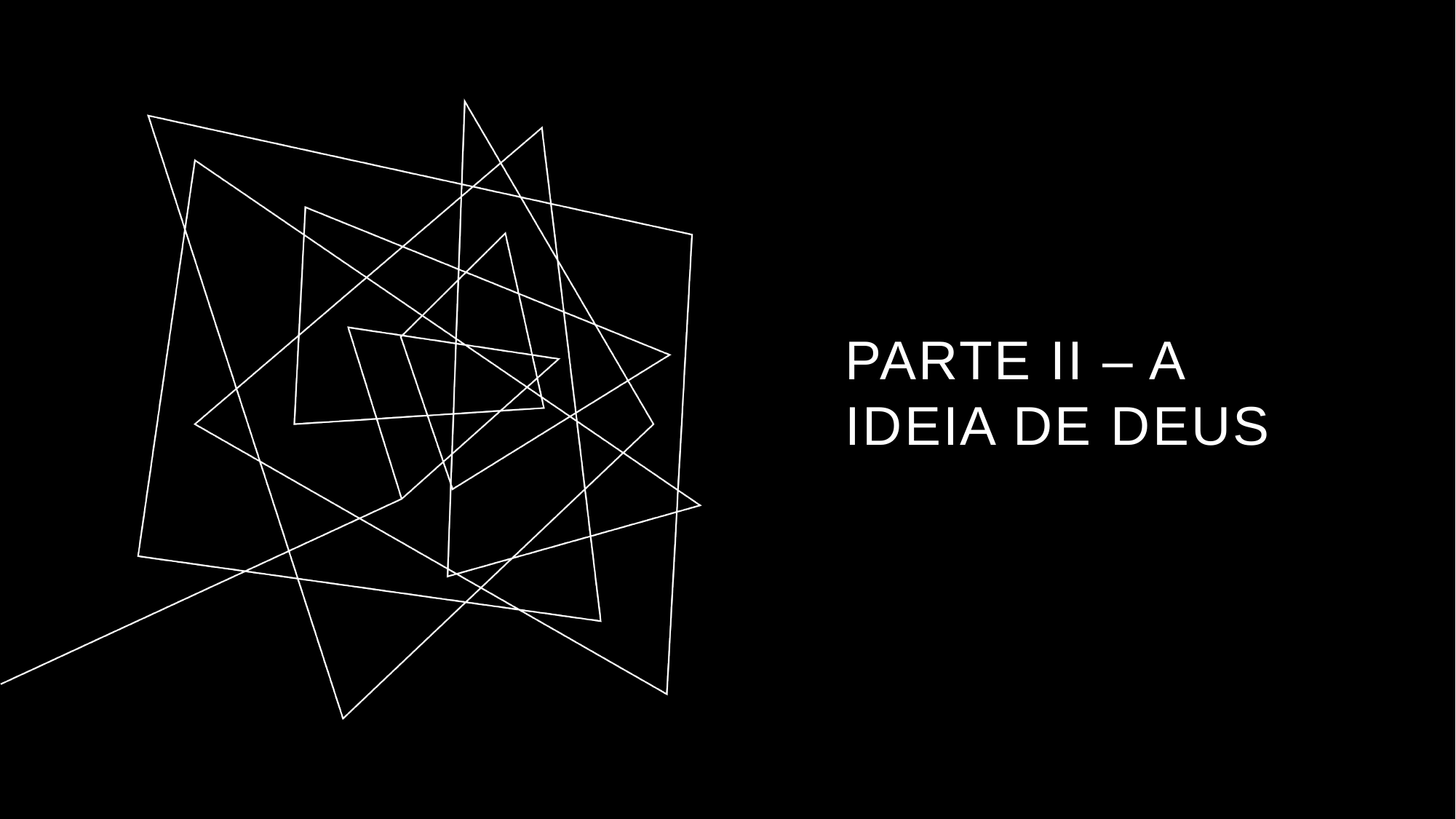

# PARTE II – A IDEIA DE DEUS